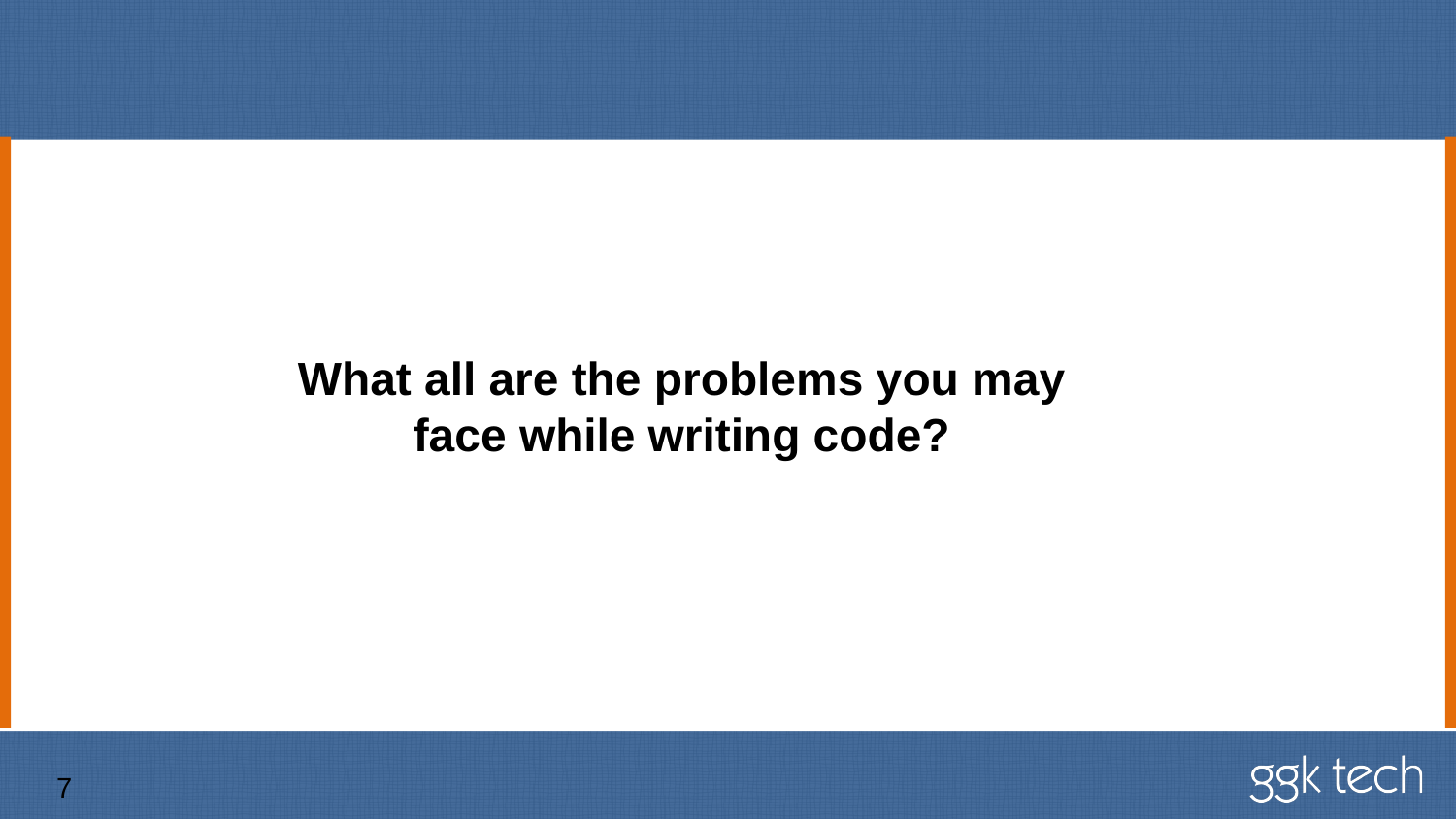

What all are the problems you may face while writing code?
7